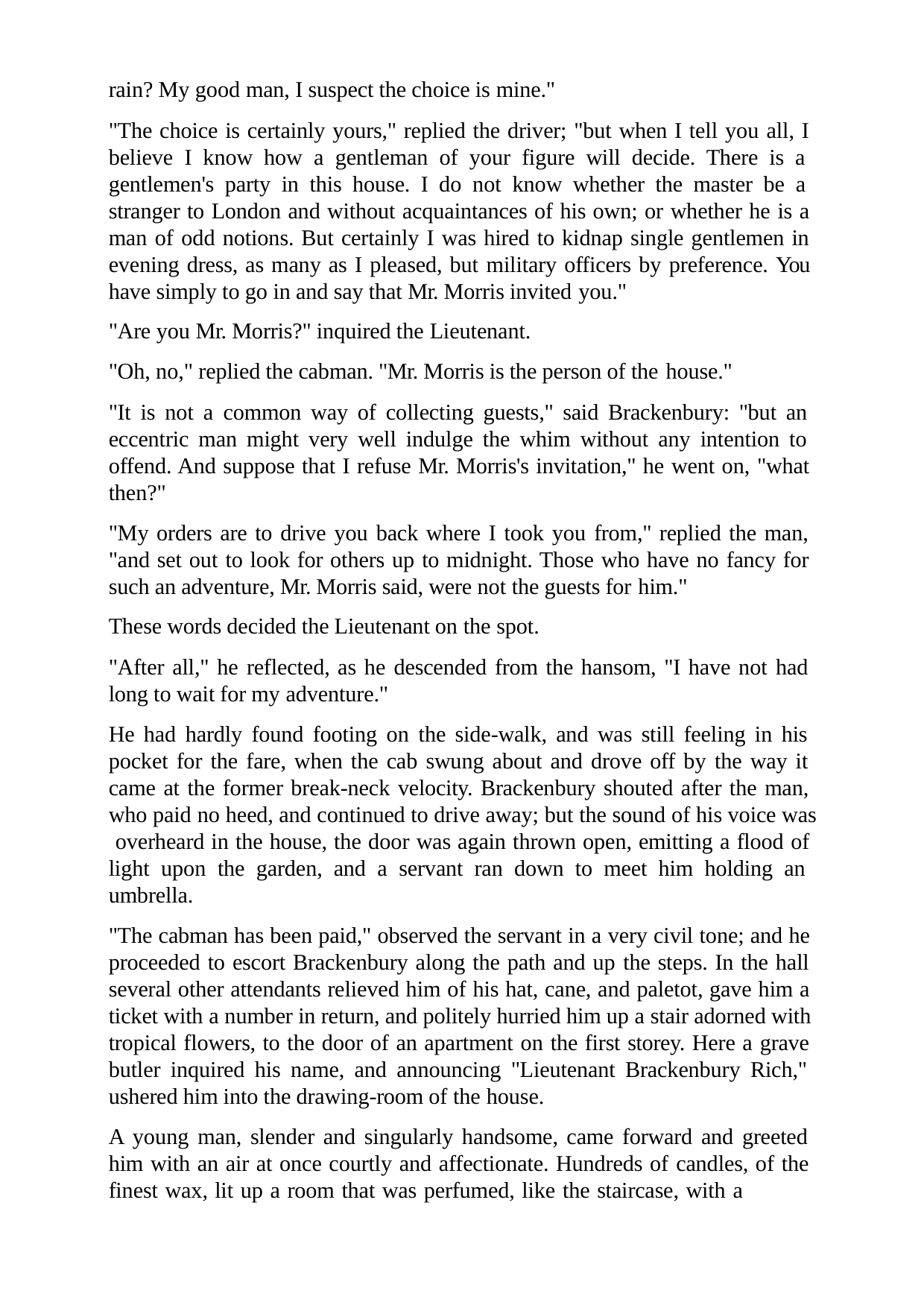

rain? My good man, I suspect the choice is mine."
"The choice is certainly yours," replied the driver; "but when I tell you all, I  believe I know how a gentleman of your figure will decide. There is a  gentlemen's party in this house. I do not know whether the master be a  stranger to London and without acquaintances of his own; or whether he is a  man of odd notions. But certainly I was hired to kidnap single gentlemen in  evening dress, as many as I pleased, but military officers by preference. You  have simply to go in and say that Mr. Morris invited you."
"Are you Mr. Morris?" inquired the Lieutenant.
"Oh, no," replied the cabman. "Mr. Morris is the person of the house."
"It is not a common way of collecting guests," said Brackenbury: "but an  eccentric man might very well indulge the whim without any intention to  offend. And suppose that I refuse Mr. Morris's invitation," he went on, "what  then?"
"My orders are to drive you back where I took you from," replied the man,  "and set out to look for others up to midnight. Those who have no fancy for  such an adventure, Mr. Morris said, were not the guests for him."
These words decided the Lieutenant on the spot.
"After all," he reflected, as he descended from the hansom, "I have not had  long to wait for my adventure."
He had hardly found footing on the side-walk, and was still feeling in his  pocket for the fare, when the cab swung about and drove off by the way it  came at the former break-neck velocity. Brackenbury shouted after the man,  who paid no heed, and continued to drive away; but the sound of his voice was  overheard in the house, the door was again thrown open, emitting a flood of  light upon the garden, and a servant ran down to meet him holding an  umbrella.
"The cabman has been paid," observed the servant in a very civil tone; and he  proceeded to escort Brackenbury along the path and up the steps. In the hall  several other attendants relieved him of his hat, cane, and paletot, gave him a  ticket with a number in return, and politely hurried him up a stair adorned with  tropical flowers, to the door of an apartment on the first storey. Here a grave  butler inquired his name, and announcing "Lieutenant Brackenbury Rich,"  ushered him into the drawing-room of the house.
A young man, slender and singularly handsome, came forward and greeted  him with an air at once courtly and affectionate. Hundreds of candles, of the  finest wax, lit up a room that was perfumed, like the staircase, with a